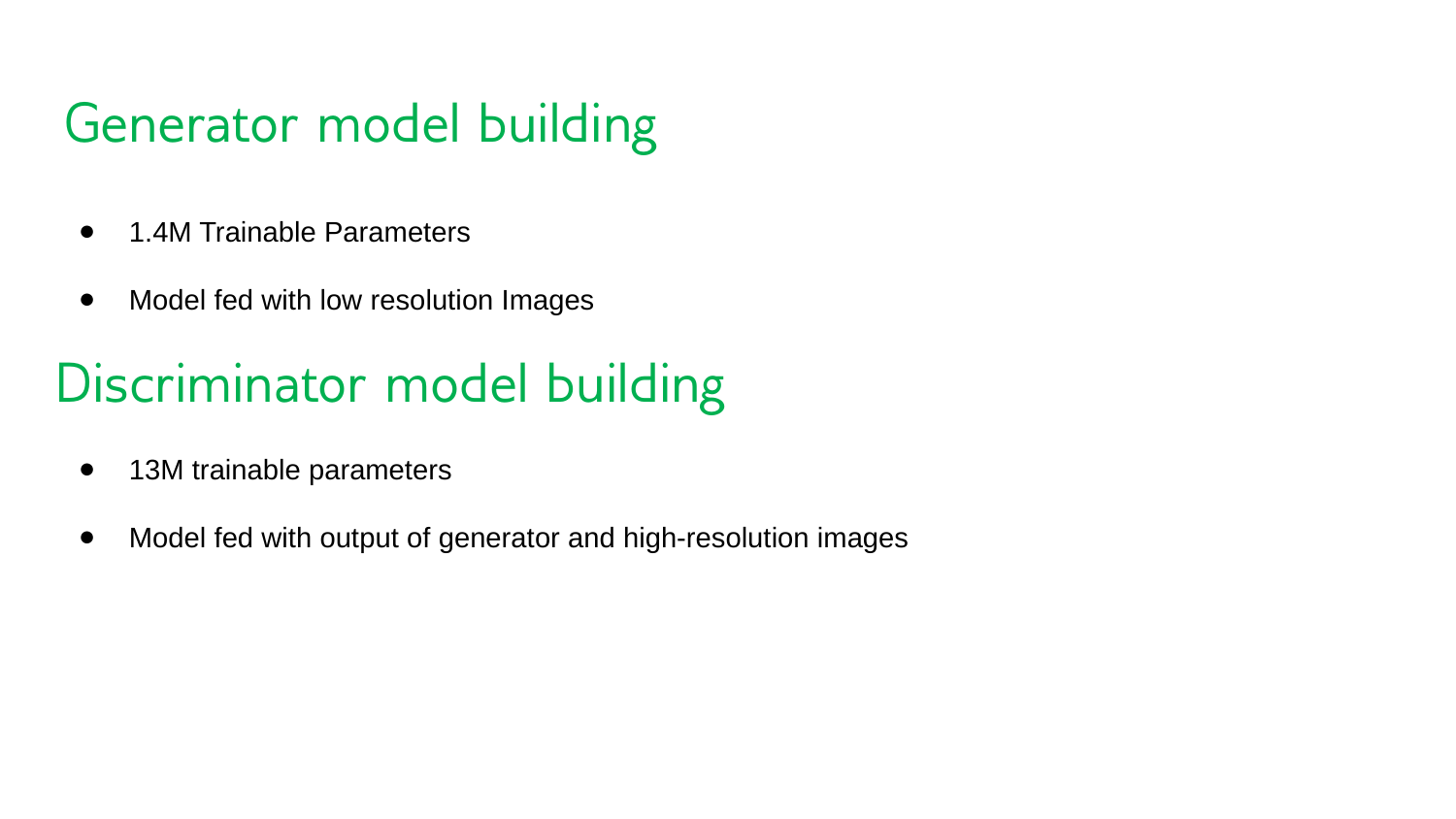

# Generator model building
1.4M Trainable Parameters

Model fed with low resolution Images

13M trainable parameters

Model fed with output of generator and high-resolution images

Discriminator model building